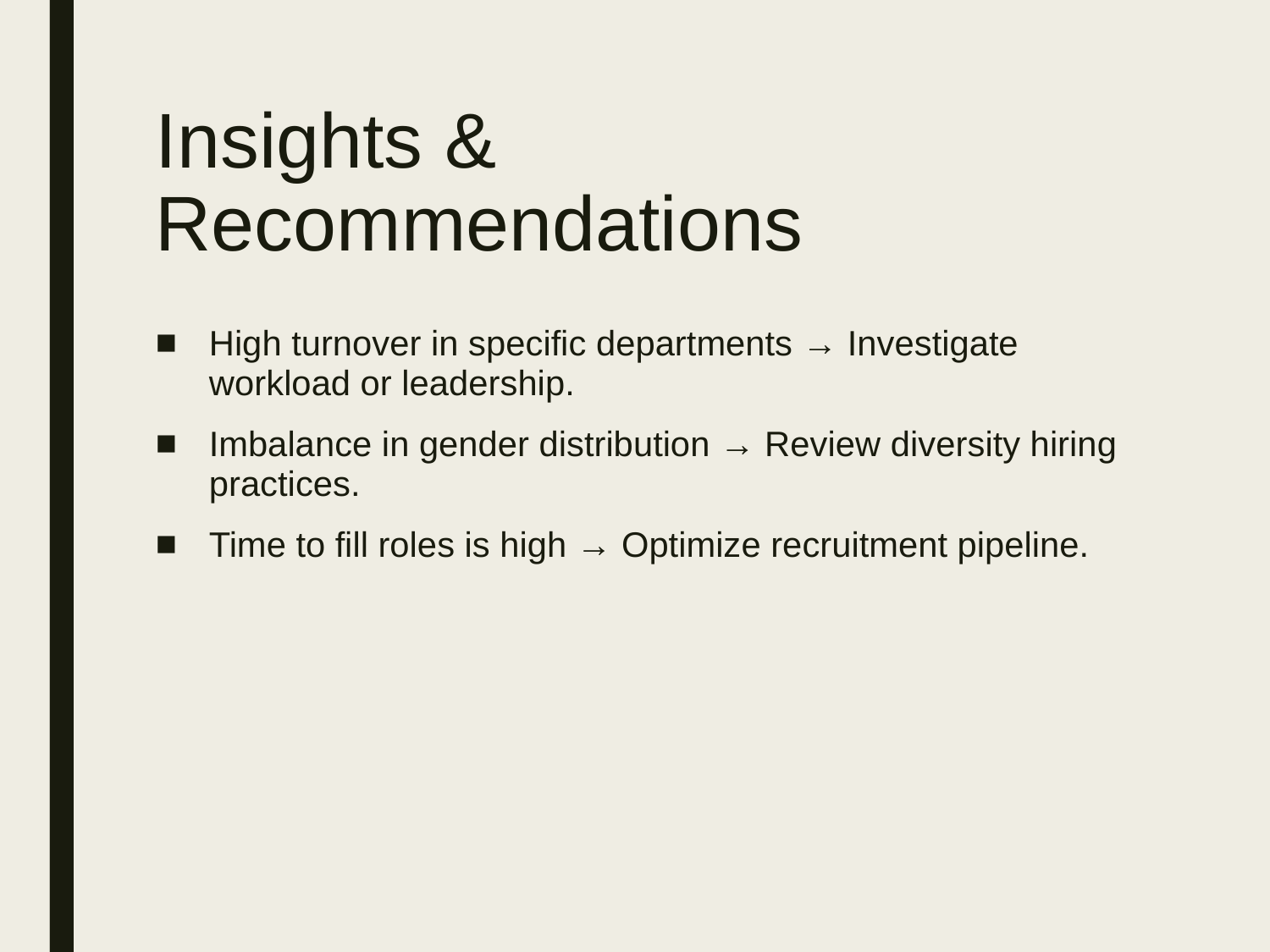

# Insights & Recommendations
High turnover in specific departments → Investigate workload or leadership.
Imbalance in gender distribution → Review diversity hiring practices.
Time to fill roles is high → Optimize recruitment pipeline.